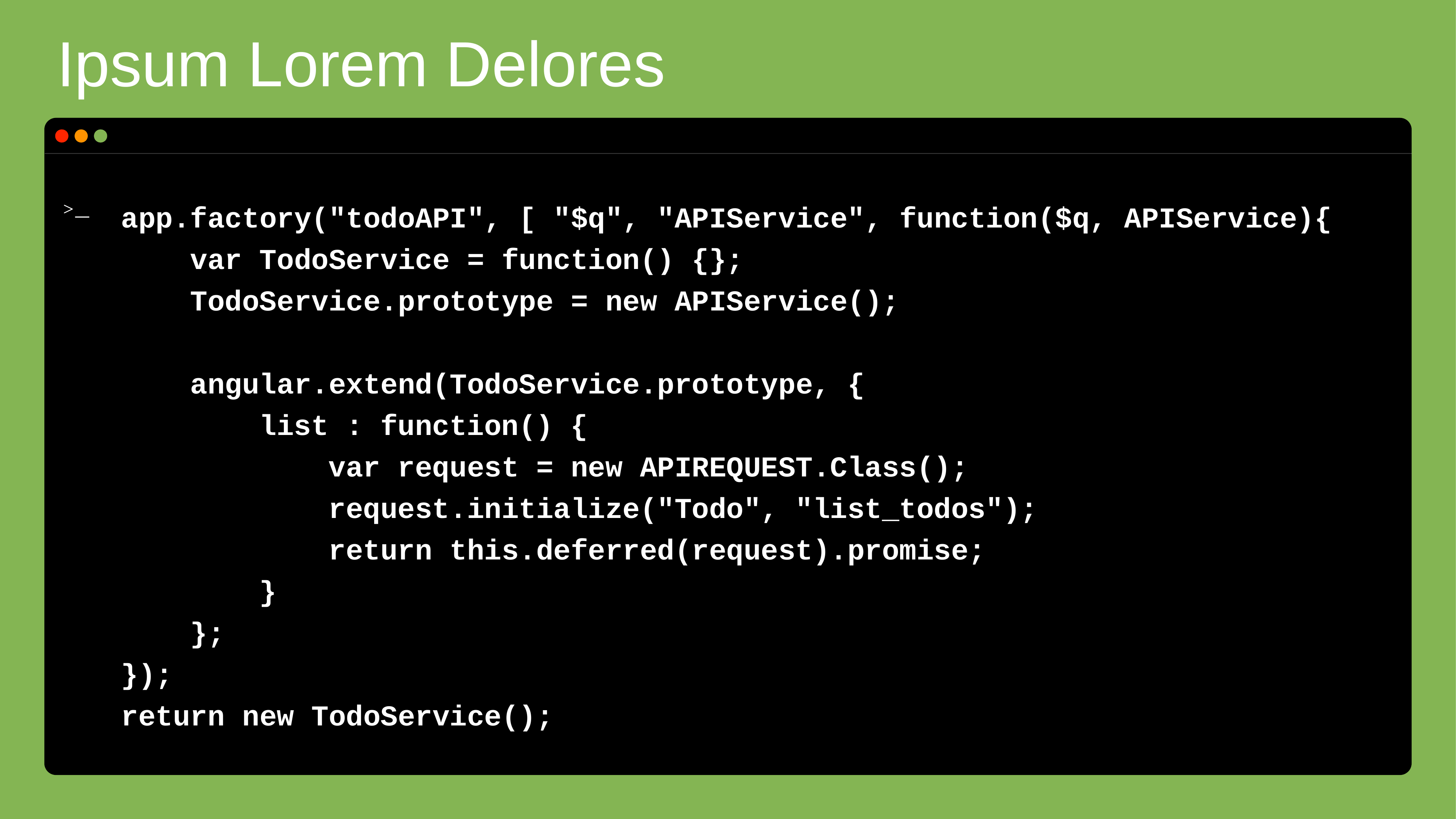

# Ipsum Lorem Delores
app.factory("todoAPI", [ "$q", "APIService", function($q, APIService){
    var TodoService = function() {};
    TodoService.prototype = new APIService();

    angular.extend(TodoService.prototype, {
        list : function() {
            var request = new APIREQUEST.Class();
            request.initialize("Todo", "list_todos");
            return this.deferred(request).promise;
        }
    };
});
return new TodoService();